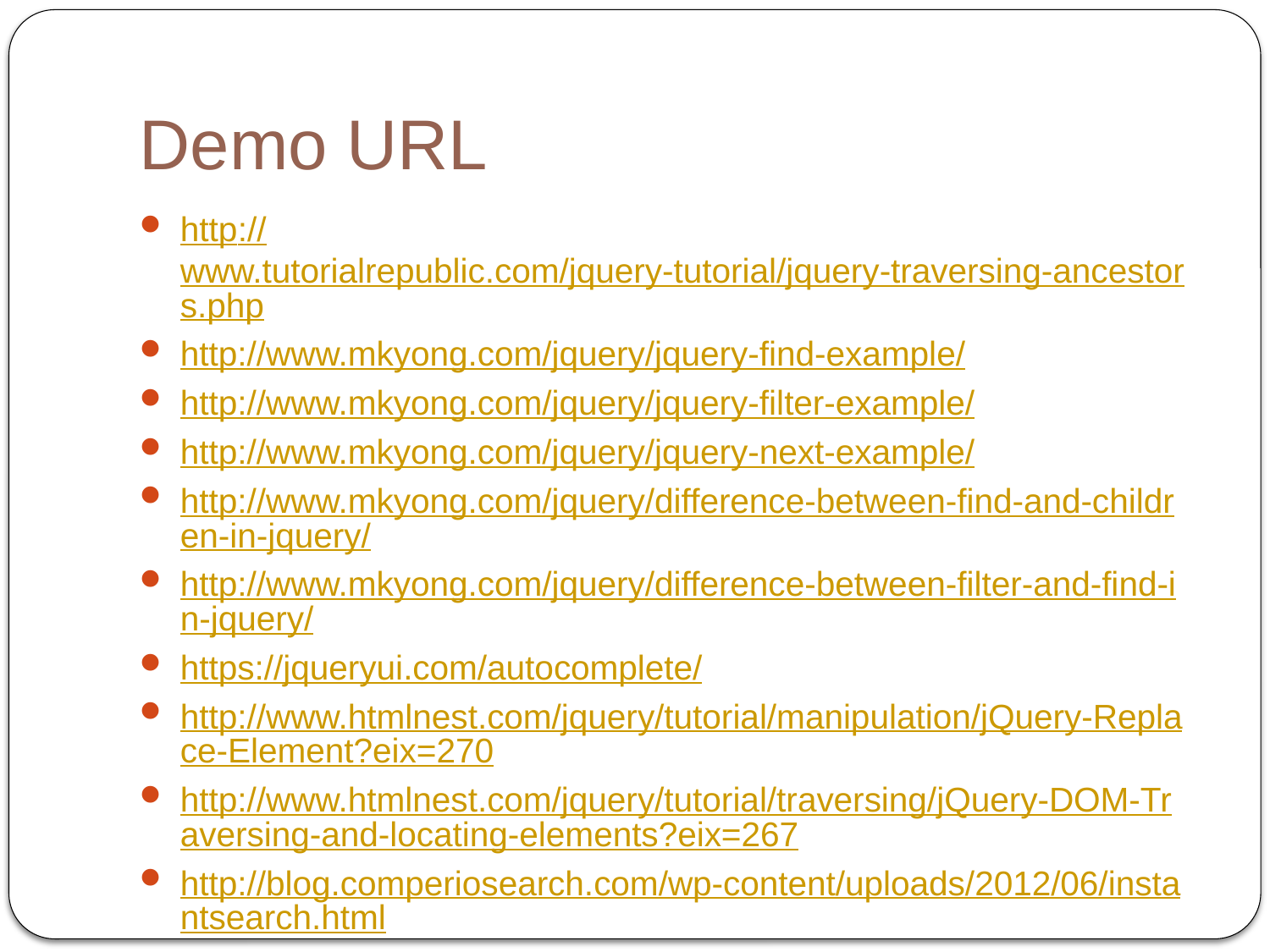

# Demo URL
http://www.tutorialrepublic.com/jquery-tutorial/jquery-traversing-ancestors.php
http://www.mkyong.com/jquery/jquery-find-example/
http://www.mkyong.com/jquery/jquery-filter-example/
http://www.mkyong.com/jquery/jquery-next-example/
http://www.mkyong.com/jquery/difference-between-find-and-children-in-jquery/
http://www.mkyong.com/jquery/difference-between-filter-and-find-in-jquery/
https://jqueryui.com/autocomplete/
http://www.htmlnest.com/jquery/tutorial/manipulation/jQuery-Replace-Element?eix=270
http://www.htmlnest.com/jquery/tutorial/traversing/jQuery-DOM-Traversing-and-locating-elements?eix=267
http://blog.comperiosearch.com/wp-content/uploads/2012/06/instantsearch.html
http://resource.grapii.com/files/jQueryFilter/divExample.html
http://resource.grapii.com/files/jQueryFilter/ulExample.html?#